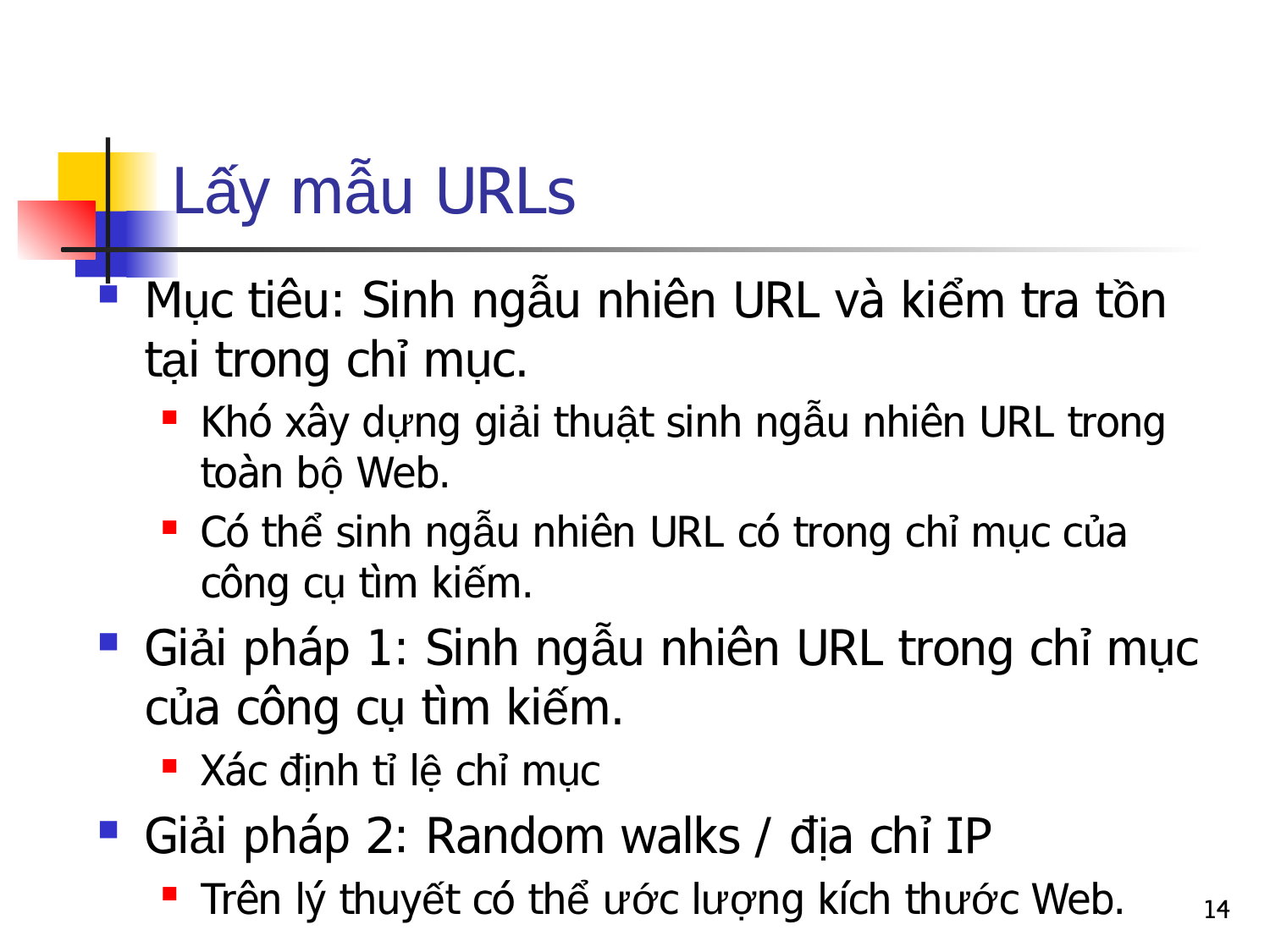

# Lấy mẫu URLs
Mục tiêu: Sinh ngẫu nhiên URL và kiểm tra tồn tại trong chỉ mục.
Khó xây dựng giải thuật sinh ngẫu nhiên URL trong toàn bộ Web.
Có thể sinh ngẫu nhiên URL có trong chỉ mục của công cụ tìm kiếm.
Giải pháp 1: Sinh ngẫu nhiên URL trong chỉ mục của công cụ tìm kiếm.
Xác định tỉ lệ chỉ mục
Giải pháp 2: Random walks / địa chỉ IP
Trên lý thuyết có thể ước lượng kích thước Web.

14